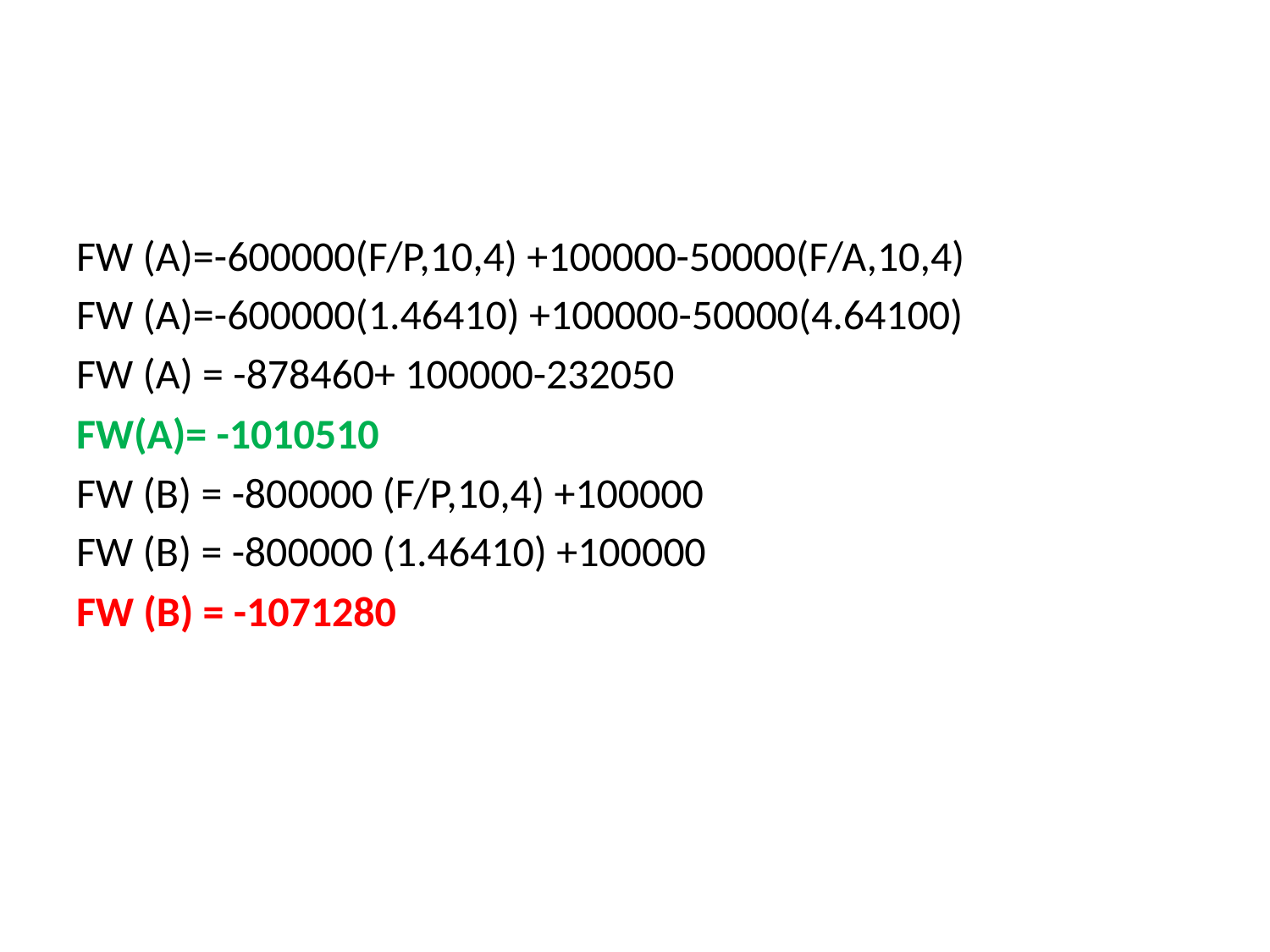

#
FW (A)=-600000(F/P,10,4) +100000-50000(F/A,10,4)
FW (A)=-600000(1.46410) +100000-50000(4.64100)
FW (A) = -878460+ 100000-232050
FW(A)= -1010510
FW (B) = -800000 (F/P,10,4) +100000
FW (B) = -800000 (1.46410) +100000
FW (B) = -1071280